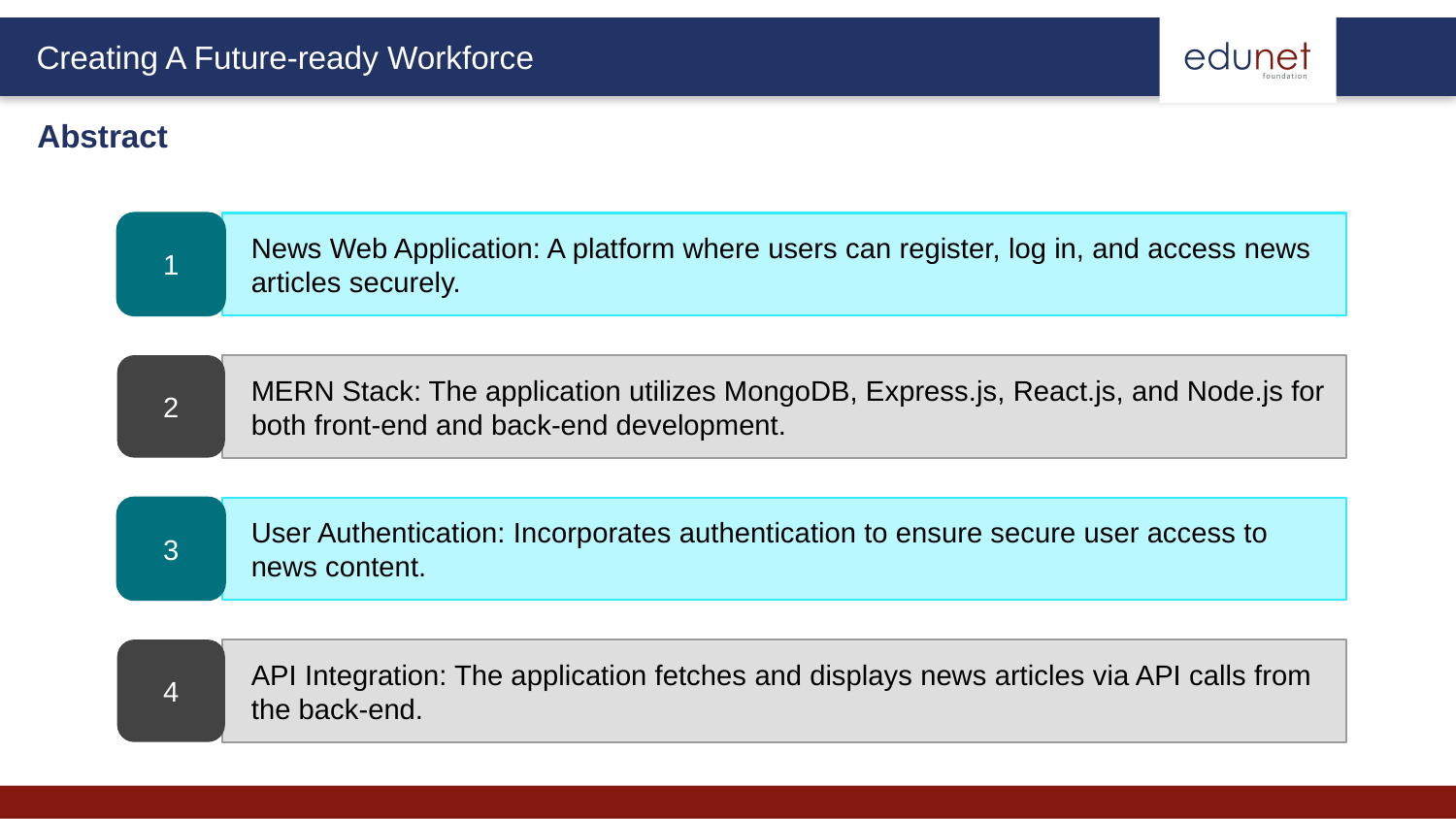

Abstract
1
News Web Application: A platform where users can register, log in, and access news articles securely.
2
MERN Stack: The application utilizes MongoDB, Express.js, React.js, and Node.js for both front-end and back-end development.
3
User Authentication: Incorporates authentication to ensure secure user access to news content.
4
API Integration: The application fetches and displays news articles via API calls from the back-end.